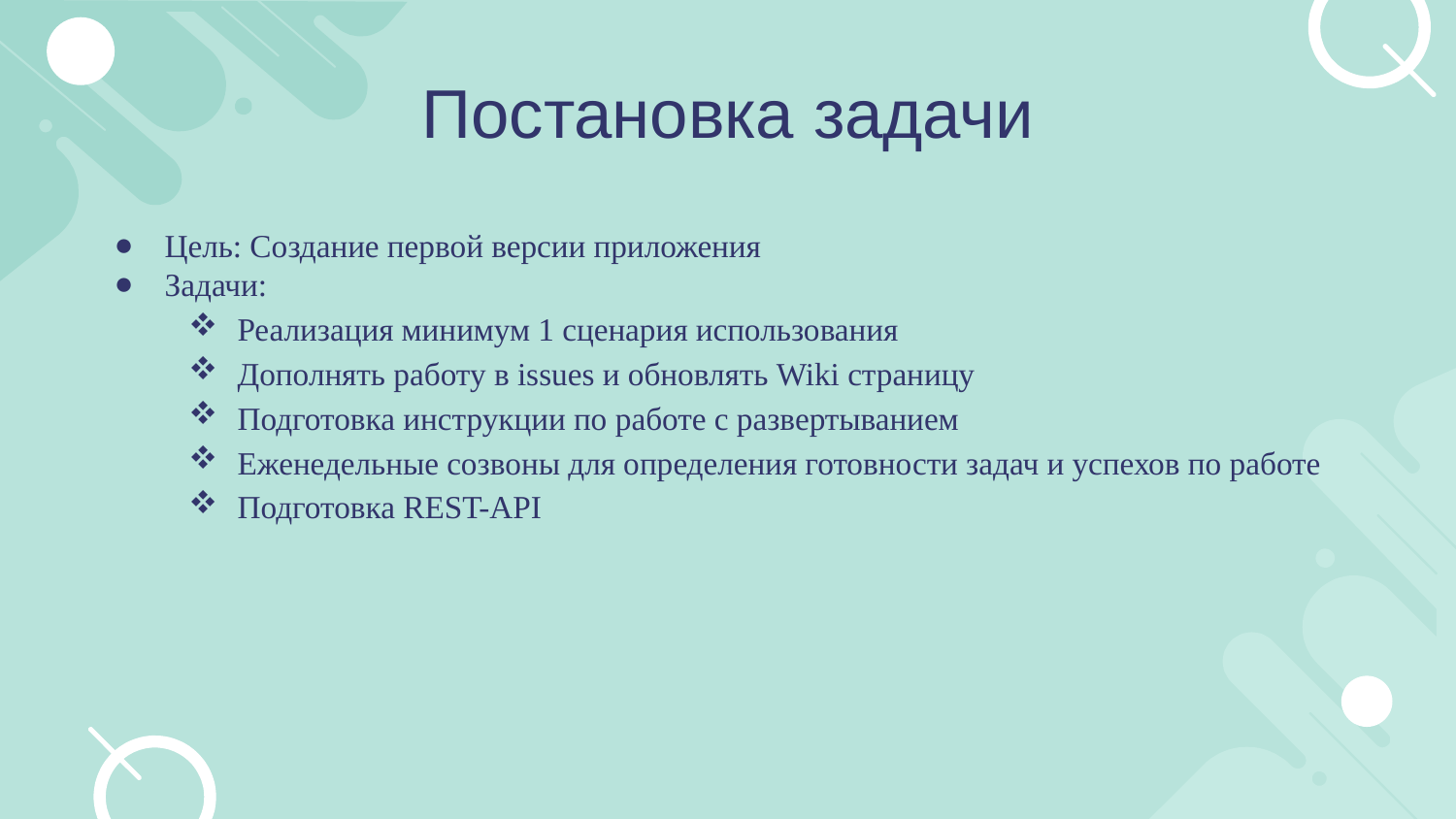

# Постановка задачи
Цель: Создание первой версии приложения
Задачи:
Реализация минимум 1 сценария использования
Дополнять работу в issues и обновлять Wiki страницу
Подготовка инструкции по работе с развертыванием
Еженедельные созвоны для определения готовности задач и успехов по работе
Подготовка REST-API